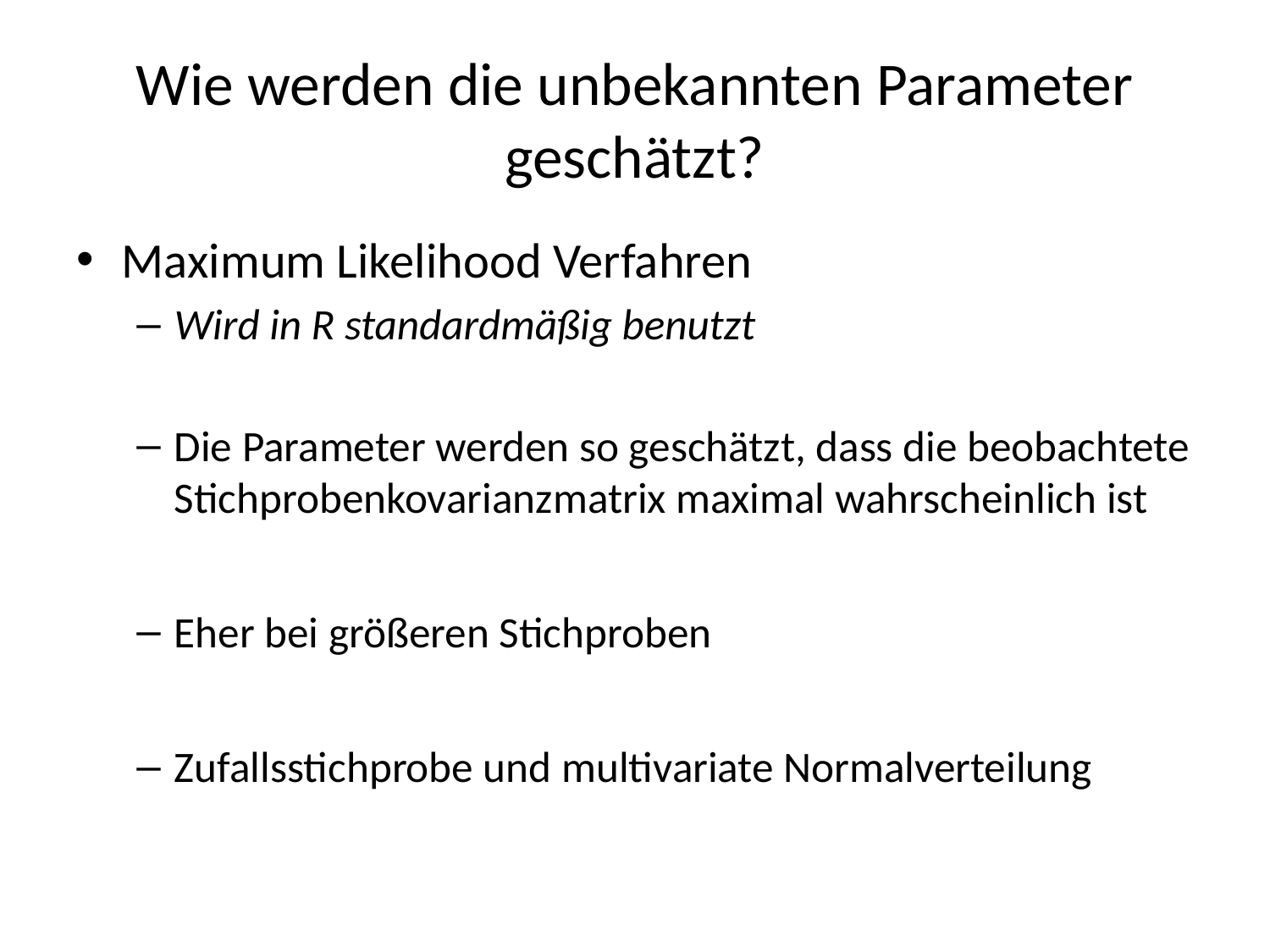

# Wie werden die unbekannten Parameter geschätzt?
Maximum Likelihood Verfahren
Wird in R standardmäßig benutzt

Die Parameter werden so geschätzt, dass die beobachtete Stichprobenkovarianzmatrix maximal wahrscheinlich ist

Eher bei größeren Stichproben

Zufallsstichprobe und multivariate Normalverteilung